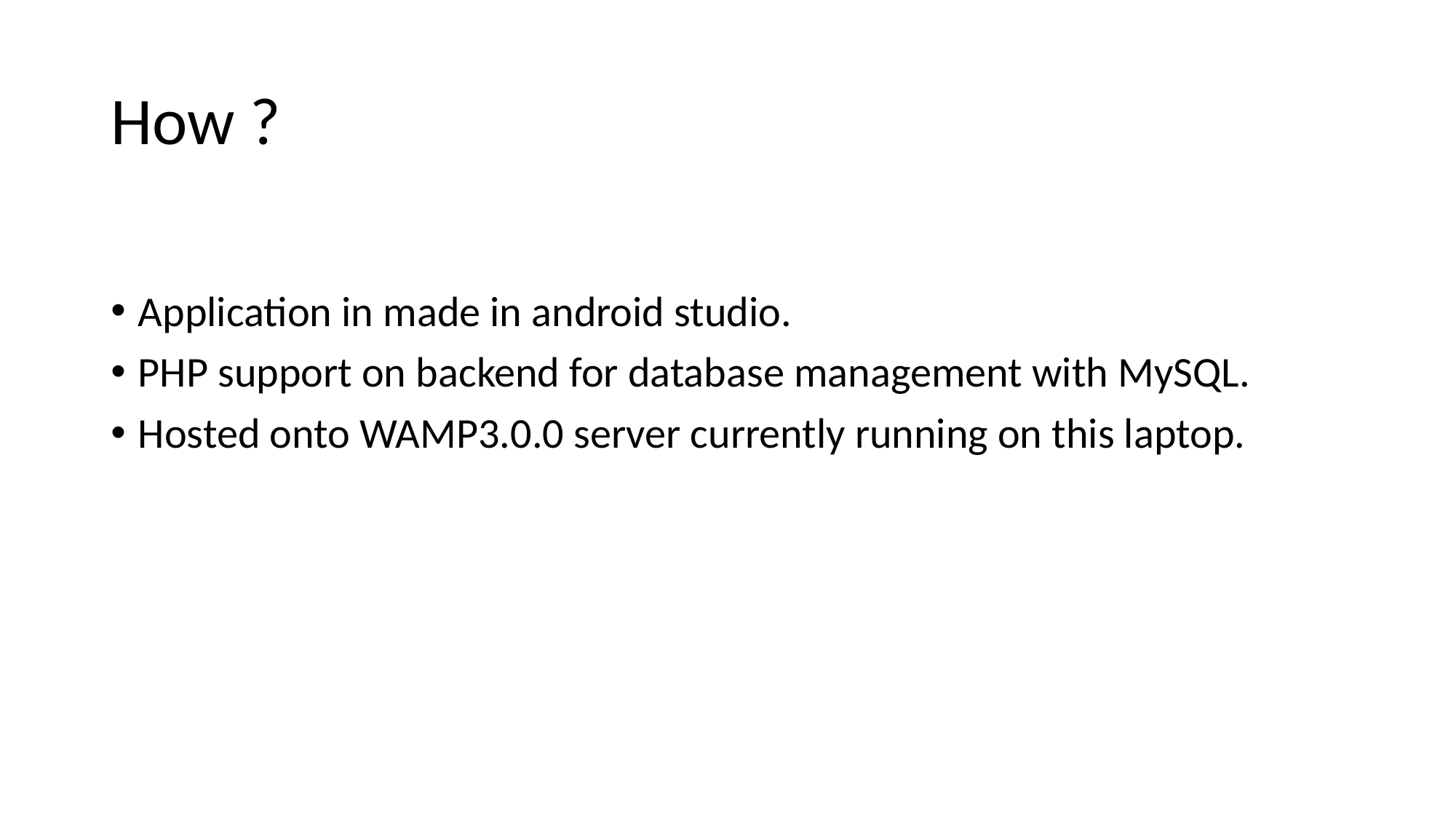

# How ?

Application in made in android studio.
PHP support on backend for database management with MySQL.
Hosted onto WAMP3.0.0 server currently running on this laptop.